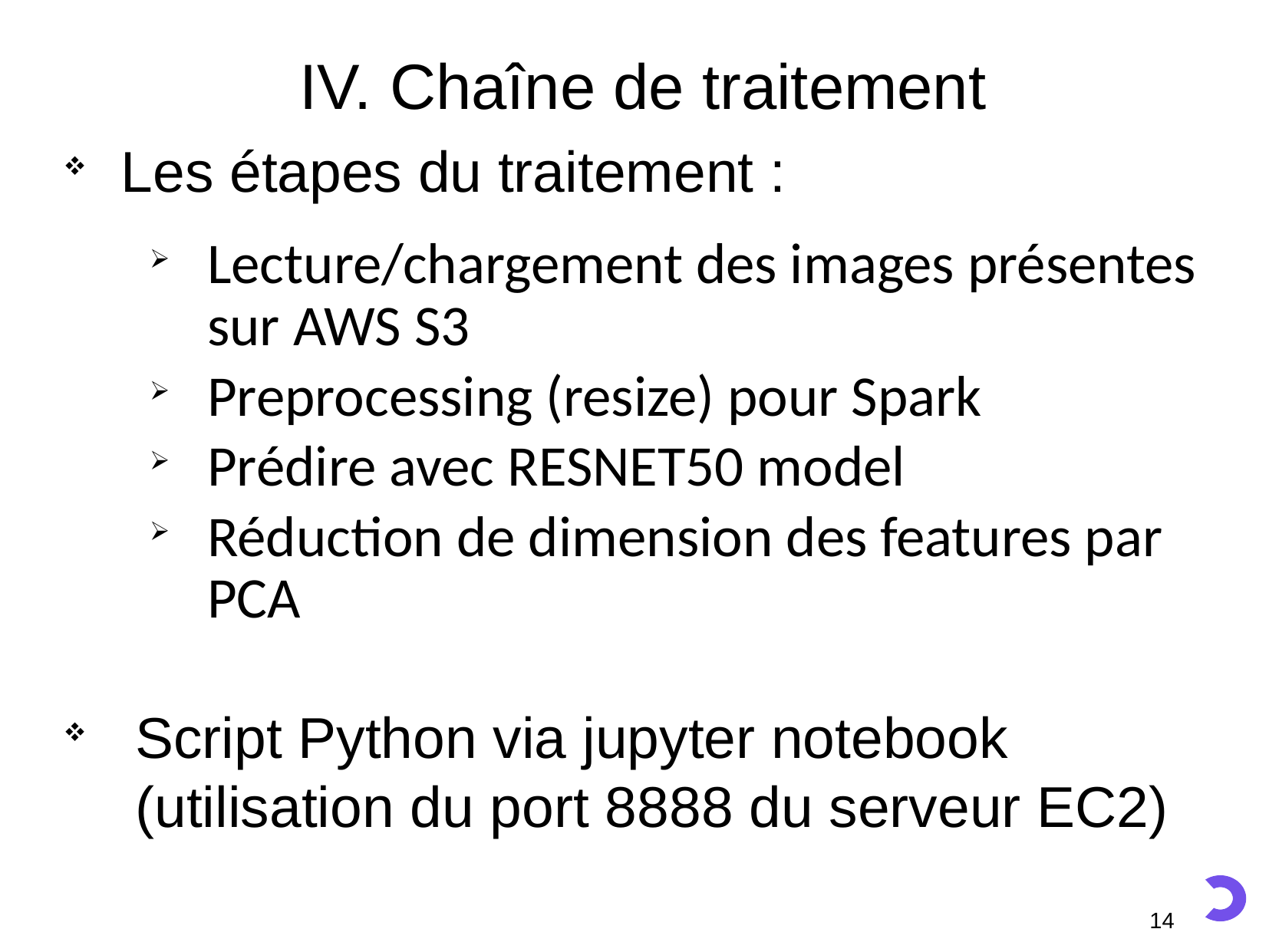

IV. Chaîne de traitement
Les étapes du traitement :
Lecture/chargement des images présentes sur AWS S3
Preprocessing (resize) pour Spark
Prédire avec RESNET50 model
Réduction de dimension des features par PCA

Script Python via jupyter notebook (utilisation du port 8888 du serveur EC2)

14